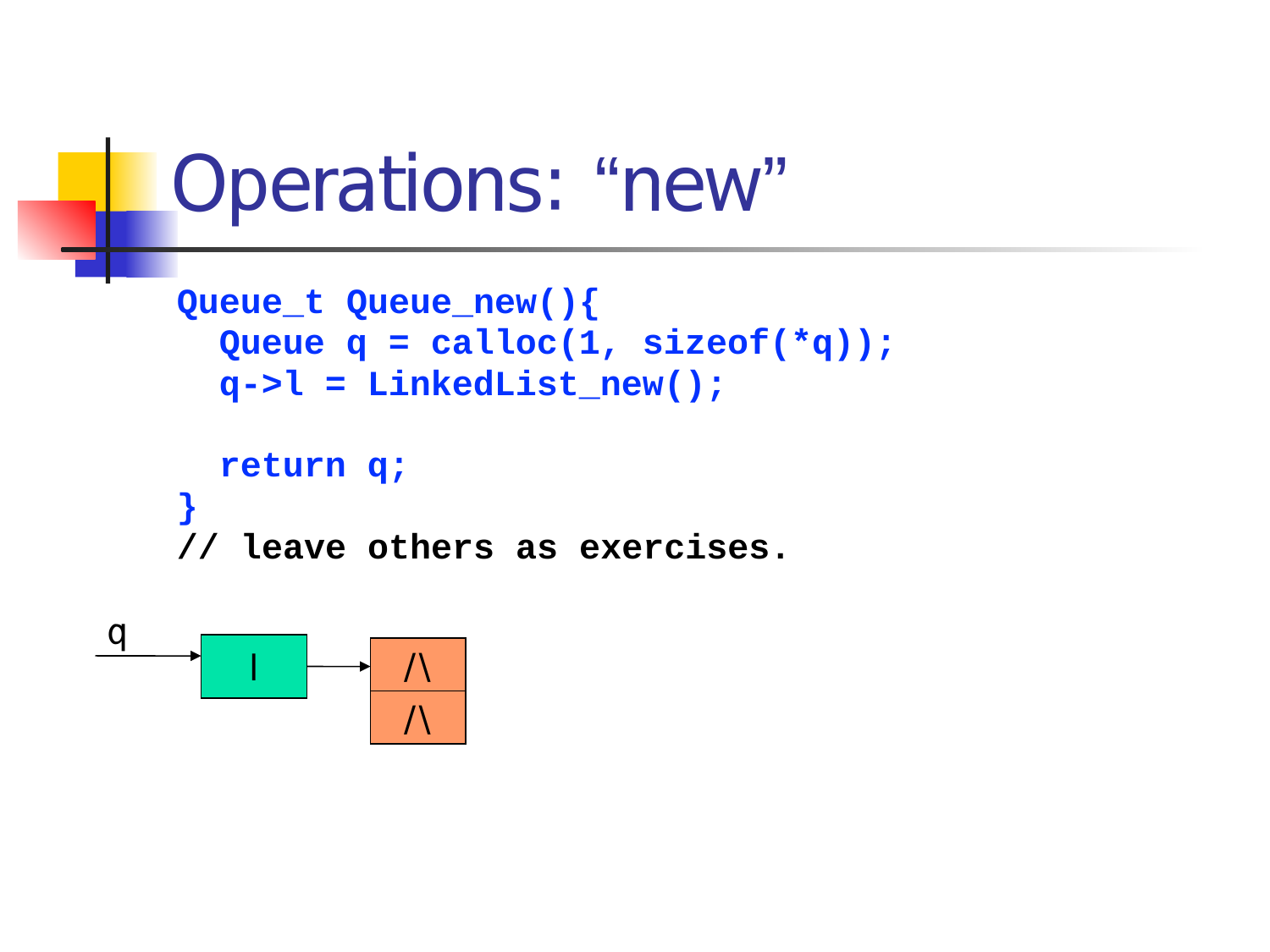

# Operations: “new”
Queue_t Queue_new(){
  Queue q = calloc(1, sizeof(*q));
  q->l = LinkedList_new();

  return q;
}
// leave others as exercises.
q
l

/\
/\